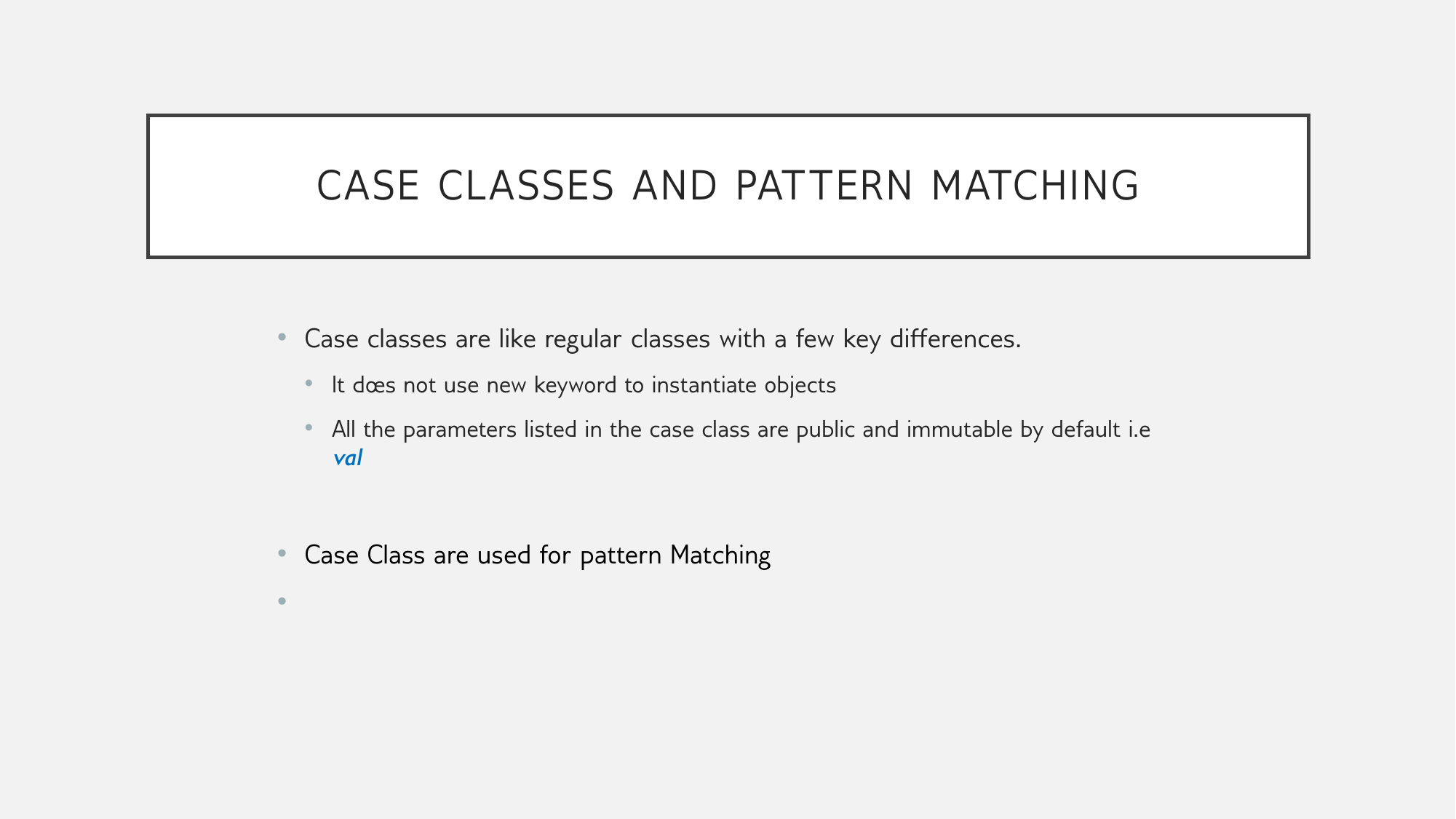

# CASE CLASSES and Pattern Matching
Case classes are like regular classes with a few key differences.
It does not use new keyword to instantiate objects
All the parameters listed in the case class are public and immutable by default i.e val

Case Class are used for pattern Matching